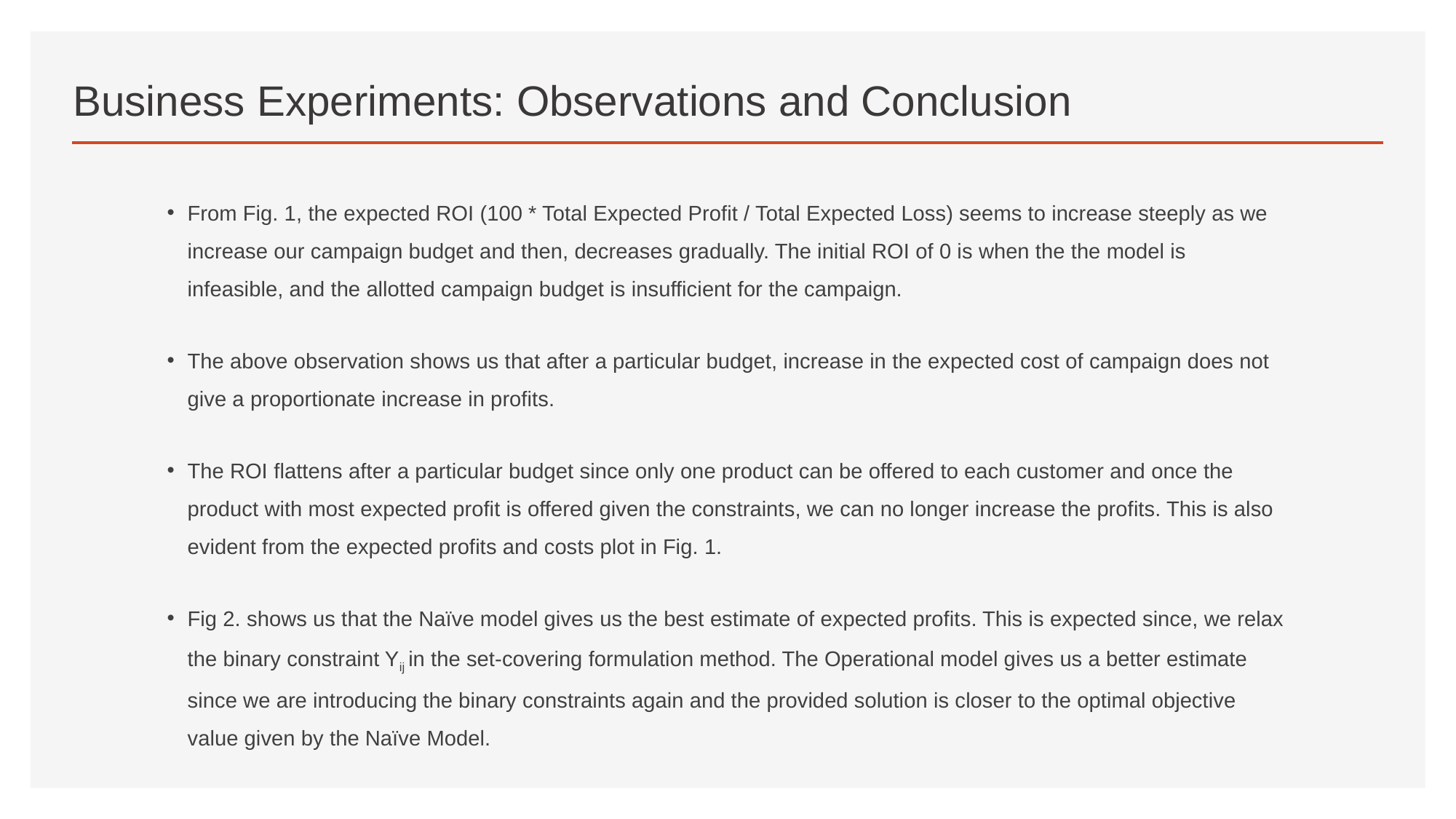

# Business Experiments: Observations and Conclusion
From Fig. 1, the expected ROI (100 * Total Expected Profit / Total Expected Loss) seems to increase steeply as we increase our campaign budget and then, decreases gradually. The initial ROI of 0 is when the the model is infeasible, and the allotted campaign budget is insufficient for the campaign.
The above observation shows us that after a particular budget, increase in the expected cost of campaign does not give a proportionate increase in profits.
The ROI flattens after a particular budget since only one product can be offered to each customer and once the product with most expected profit is offered given the constraints, we can no longer increase the profits. This is also evident from the expected profits and costs plot in Fig. 1.
Fig 2. shows us that the Naïve model gives us the best estimate of expected profits. This is expected since, we relax the binary constraint Yij in the set-covering formulation method. The Operational model gives us a better estimate since we are introducing the binary constraints again and the provided solution is closer to the optimal objective value given by the Naïve Model.